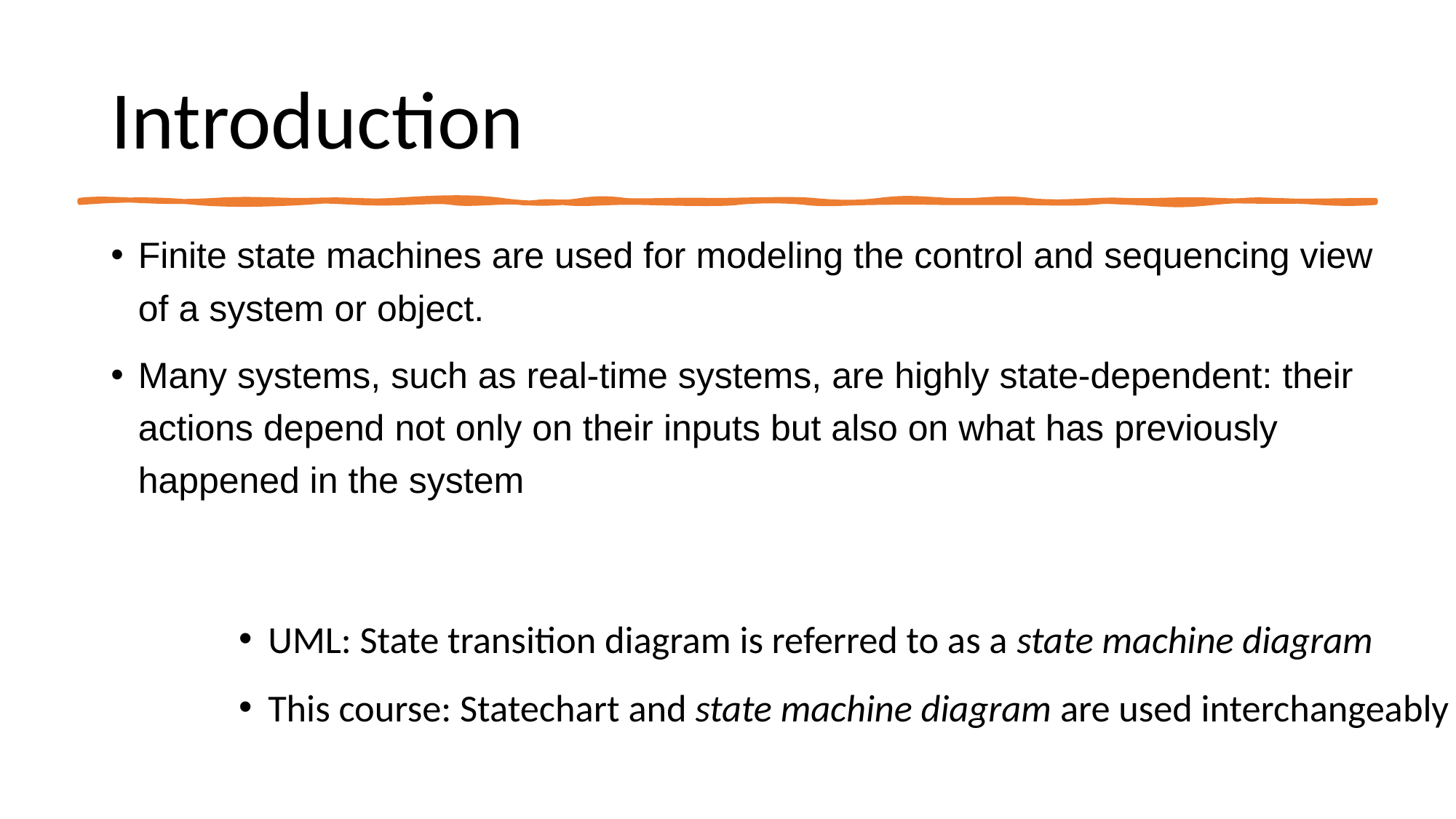

# Introduction

Finite state machines are used for modeling the control and sequencing view of a system or object.
Many systems, such as real-time systems, are highly state-dependent: their actions depend not only on their inputs but also on what has previously happened in the system
UML: State transition diagram is referred to as a state machine diagram
This course: Statechart and state machine diagram are used interchangeably